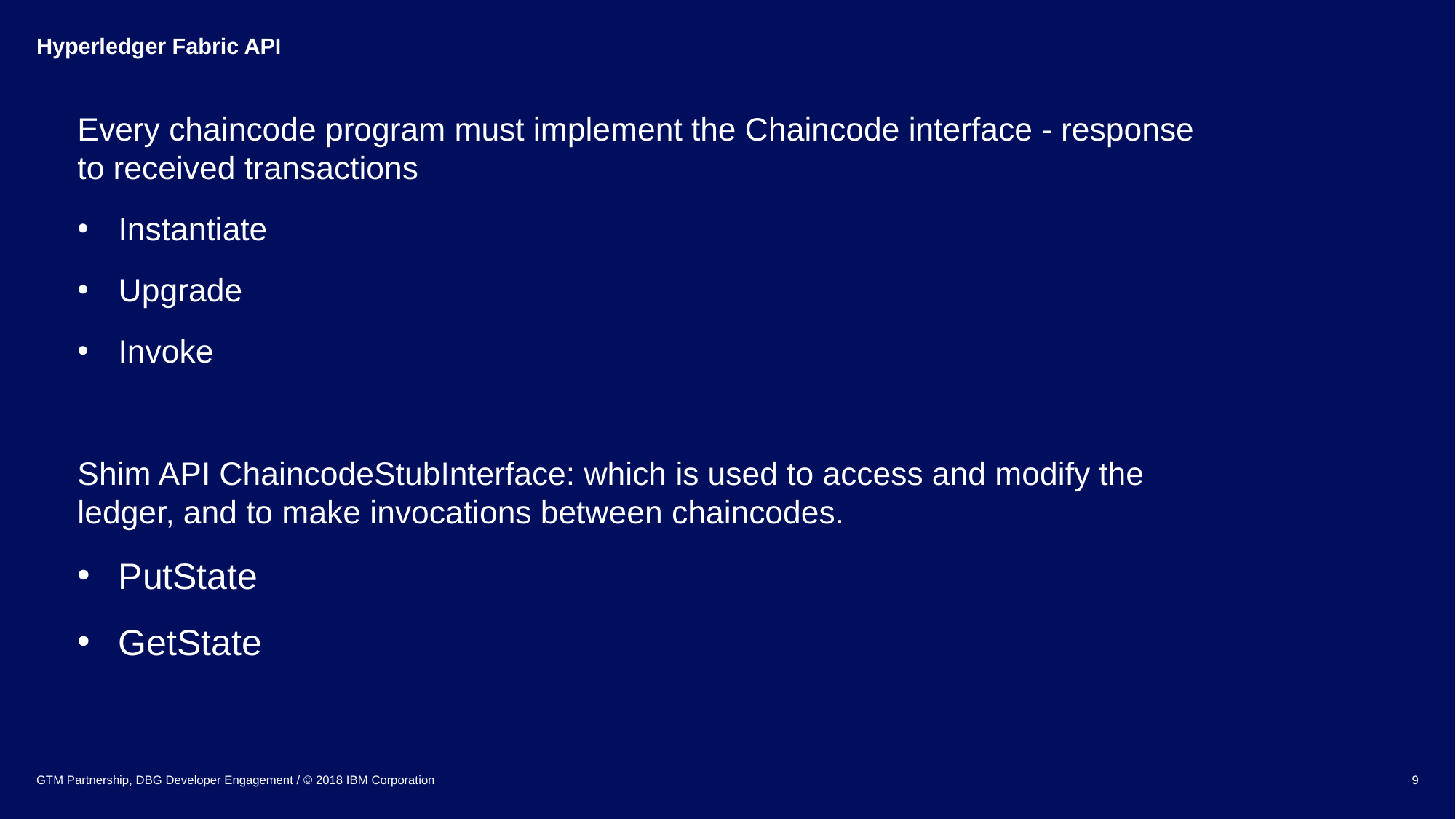

Hyperledger Fabric API

Every chaincode program must implement the Chaincode interface - response to received transactions
Instantiate
Upgrade
Invoke

Shim API ChaincodeStubInterface: which is used to access and modify the ledger, and to make invocations between chaincodes.
PutState
GetState
GTM Partnership, DBG Developer Engagement / © 2018 IBM Corporation
9